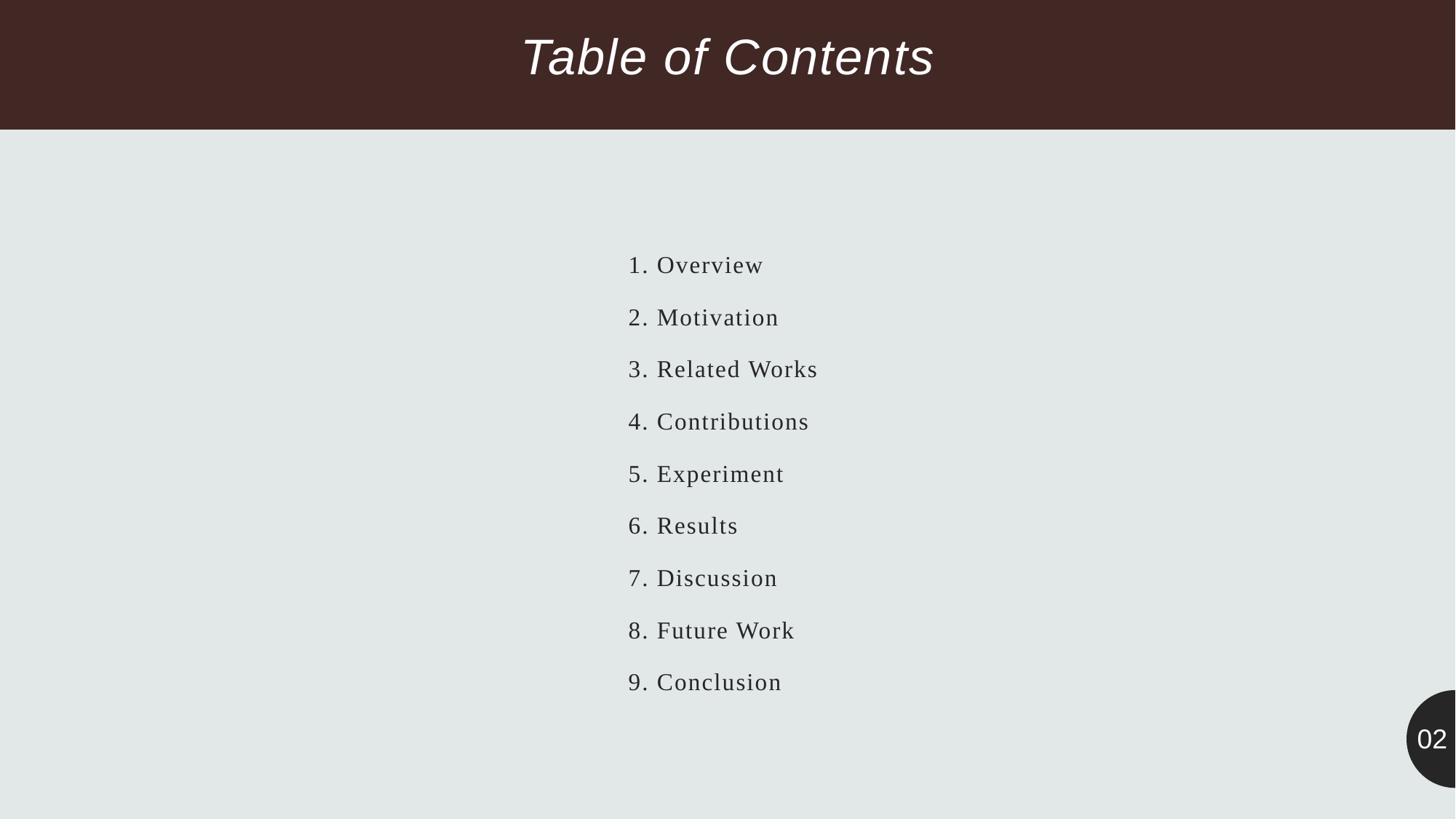

Table of Contents
1. Overview

2. Motivation

3. Related Works

4. Contributions

5. Experiment

6. Results

7. Discussion

8. Future Work

9. Conclusion
02